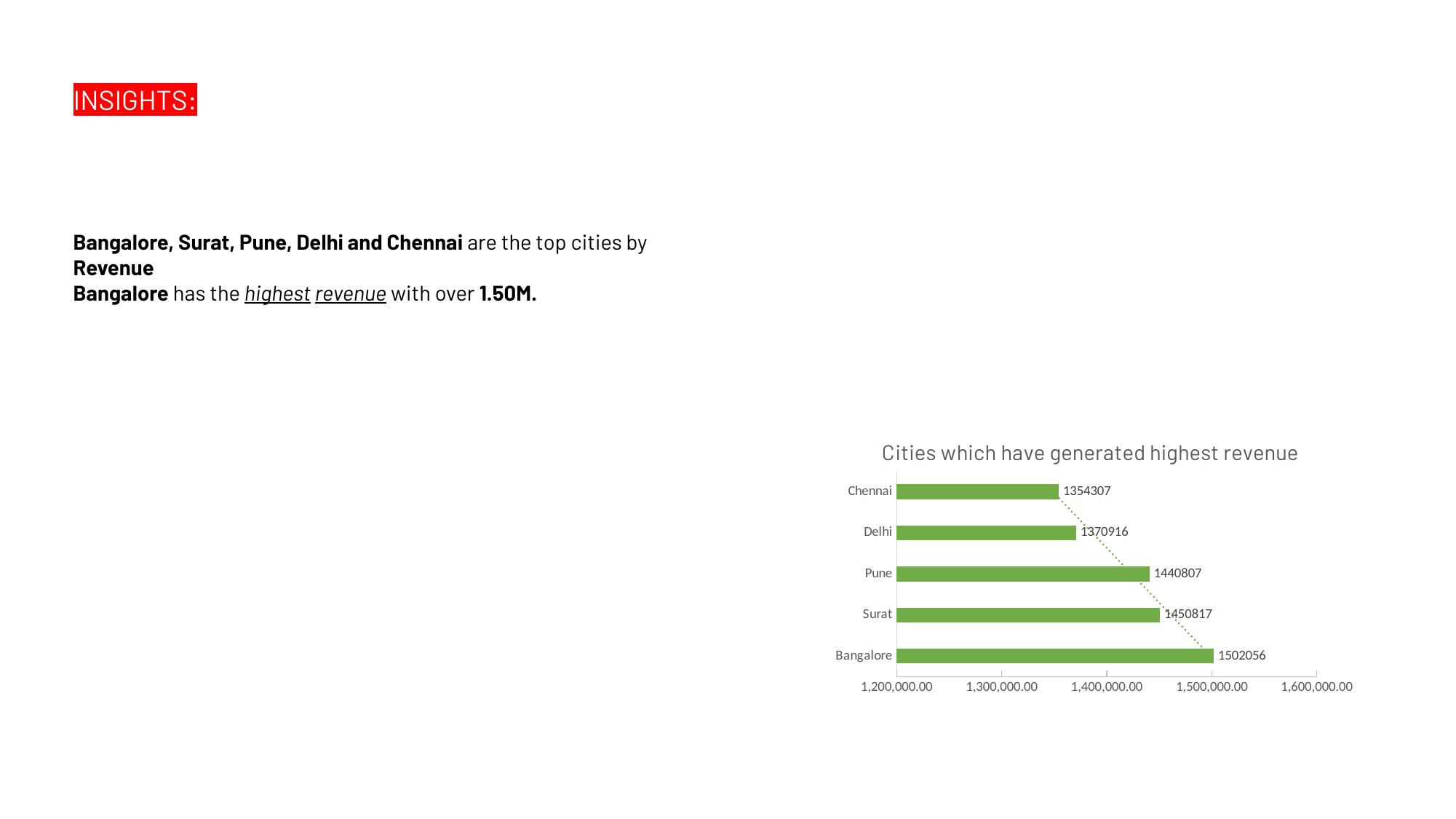

INSIGHTS:
Bangalore, Surat, Pune, Delhi and Chennai are the top cities by Revenue
Bangalore has the highest revenue with over 1.50M.

### Chart: Cities which have generated highest revenue

| Category | Total |
|---|---|
| Bangalore | 1502056.0 |
| Surat | 1450817.0 |
| Pune | 1440807.0 |
| Delhi | 1370916.0 |
| Chennai | 1354307.0 |